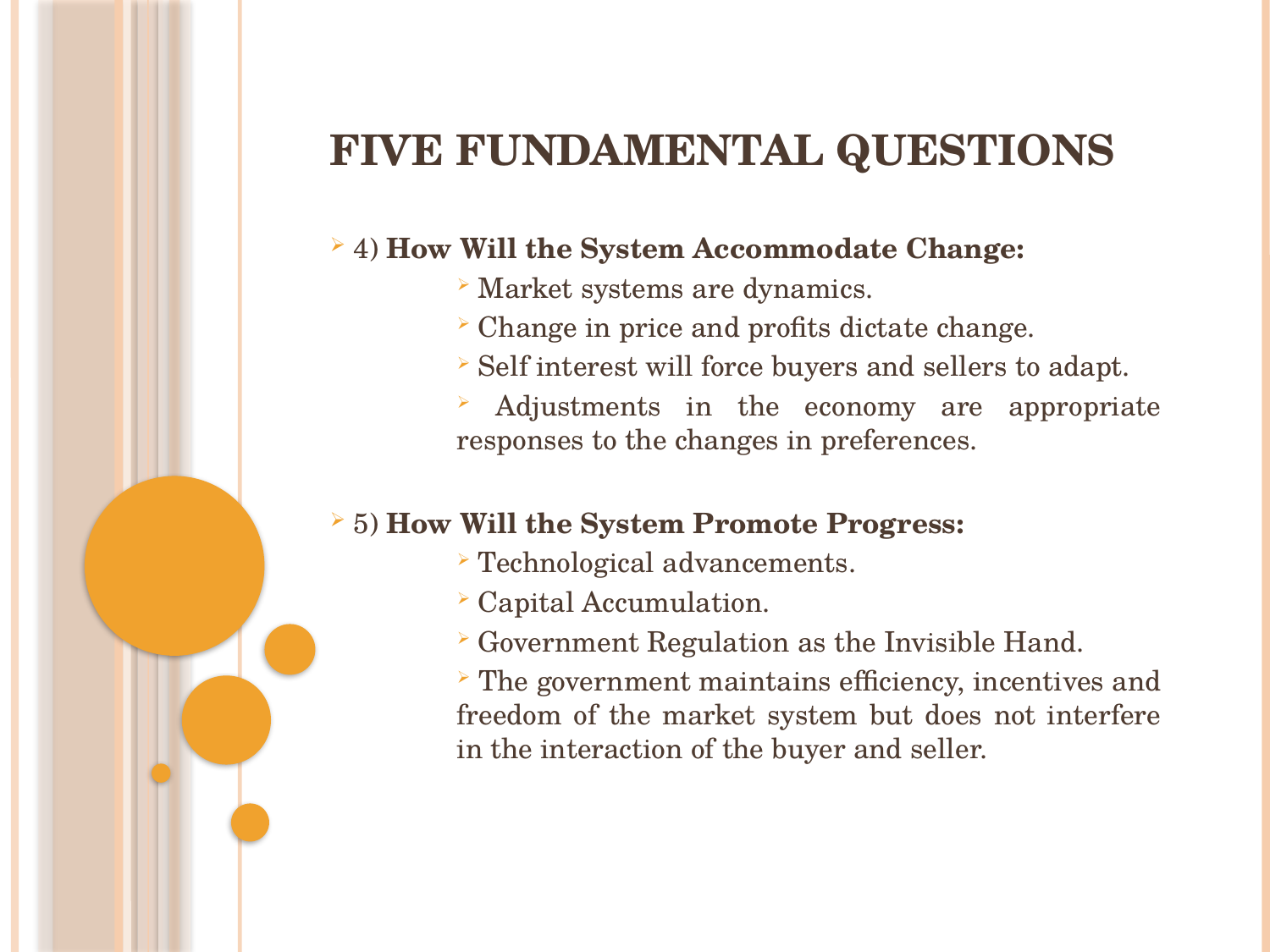

# Five Fundamental Questions

 4) How Will the System Accommodate Change:
 Market systems are dynamics.
 Change in price and profits dictate change.
 Self interest will force buyers and sellers to adapt.
 Adjustments in the economy are appropriate responses to the changes in preferences.

 5) How Will the System Promote Progress:
 Technological advancements.
 Capital Accumulation.
 Government Regulation as the Invisible Hand.
 The government maintains efficiency, incentives and freedom of the market system but does not interfere in the interaction of the buyer and seller.